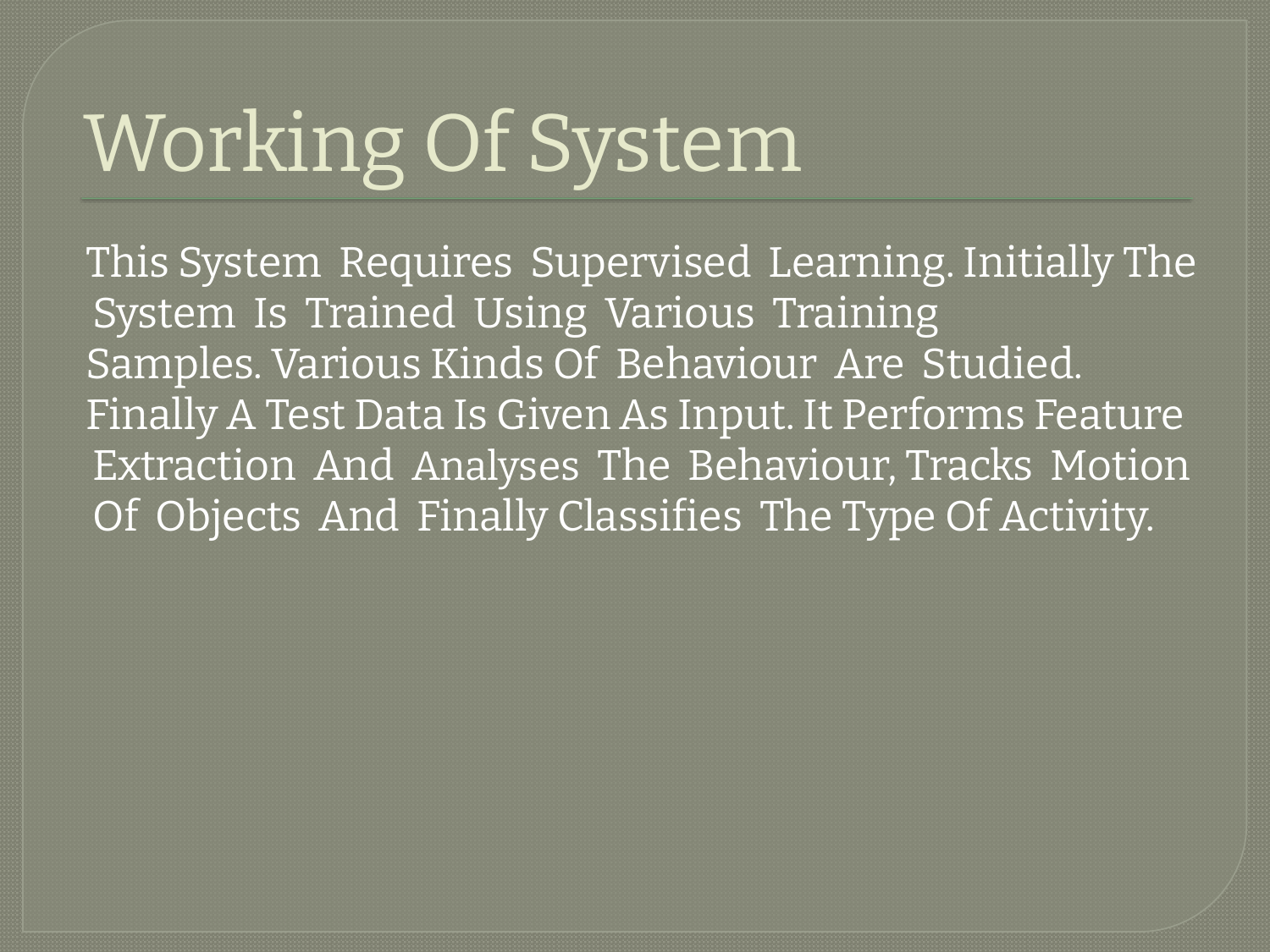

# Working Of System
    This System  Requires  Supervised  Learning. Initially The  System  Is  Trained  Using  Various  Training
    Samples. Various Kinds Of  Behaviour  Are  Studied.
    Finally A Test Data Is Given As Input. It Performs Feature  Extraction  And  Analyses  The  Behaviour, Tracks  Motion  Of  Objects  And  Finally Classifies  The Type Of Activity.